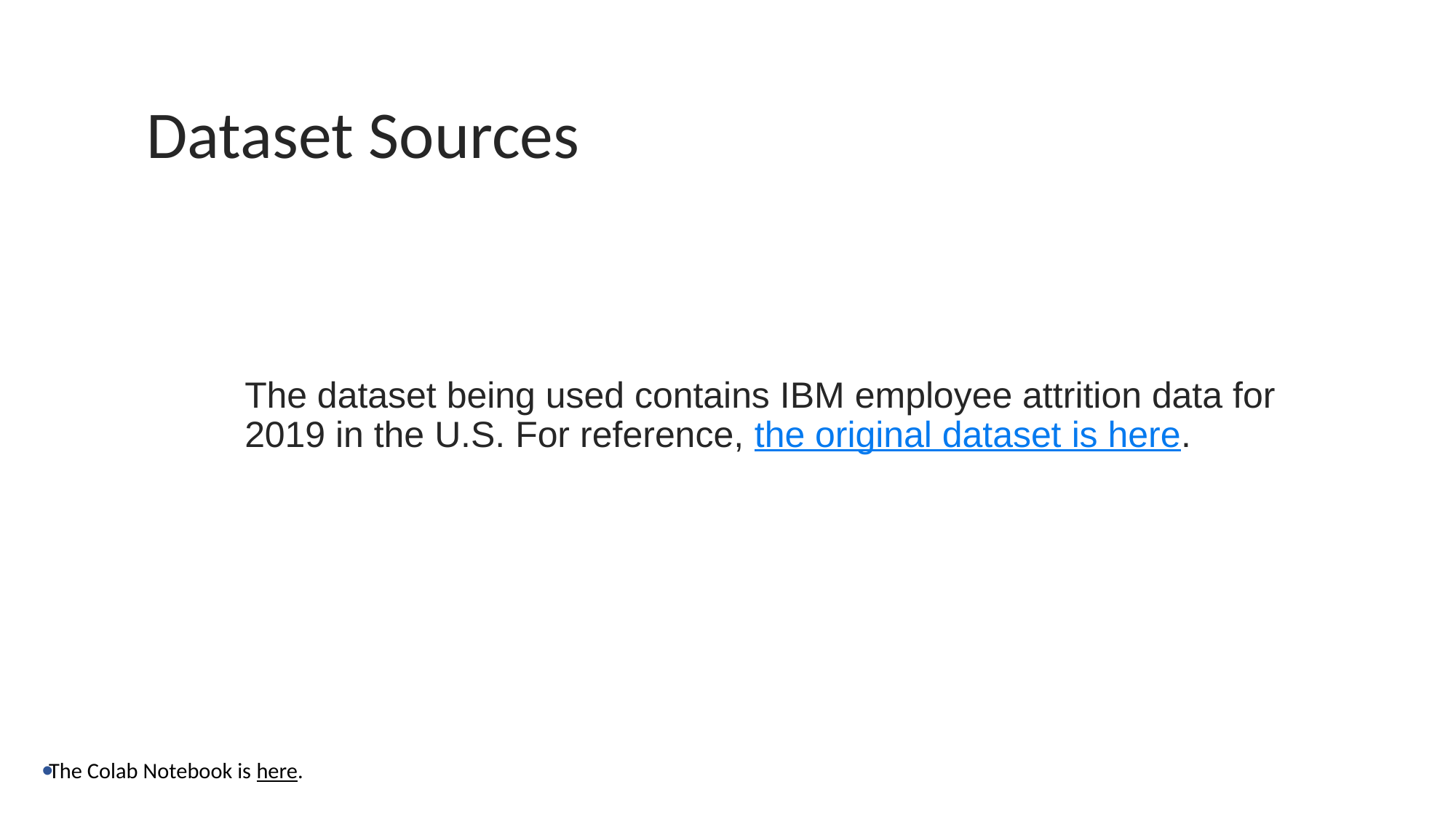

# Dataset Sources

The dataset being used contains IBM employee attrition data for 2019 in the U.S. For reference, the original dataset is here.

The Colab Notebook is here.